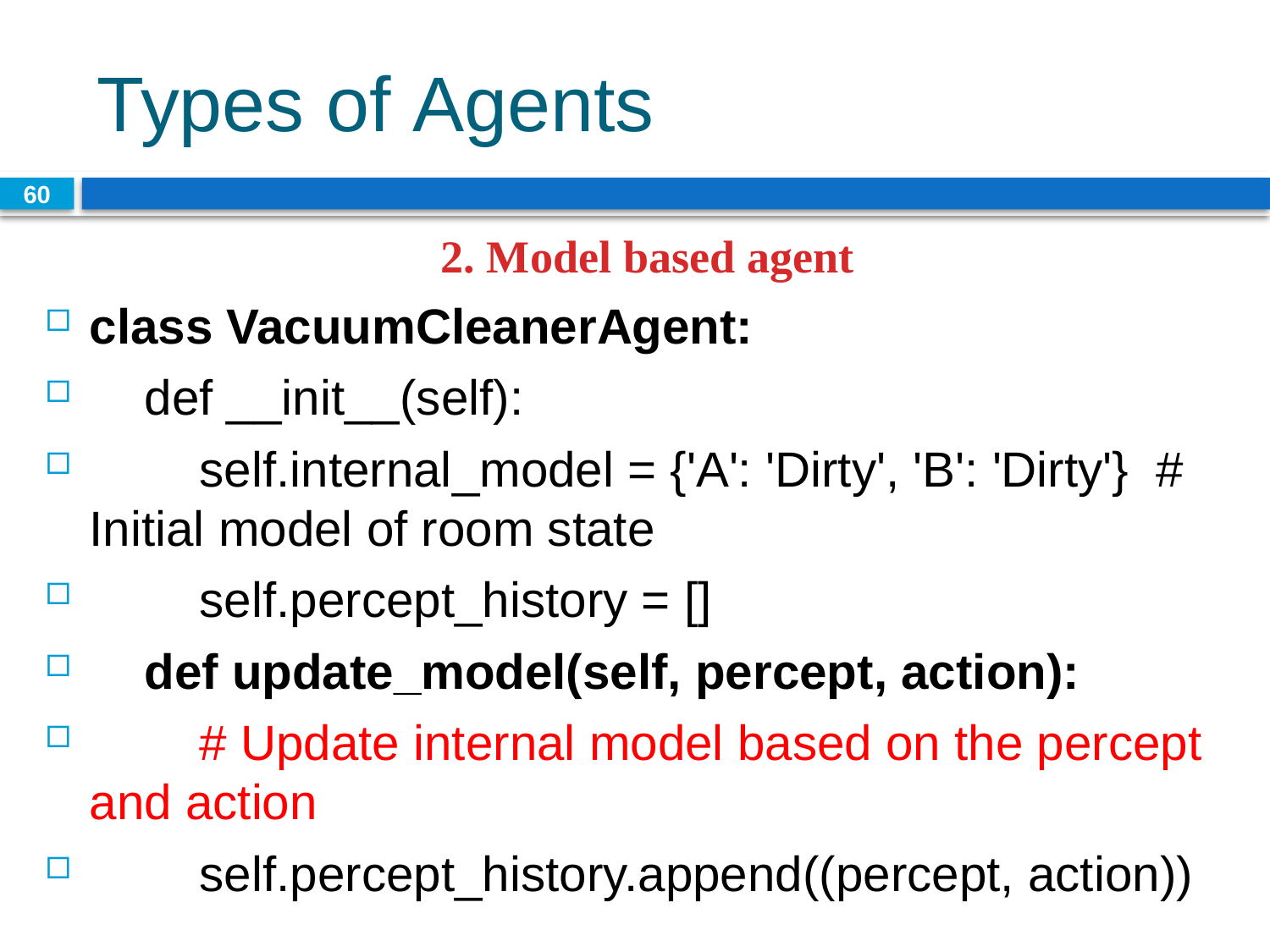

# Types of Agents
60
 2. Model based agent
class VacuumCleanerAgent:
    def __init__(self):
        self.internal_model = {'A': 'Dirty', 'B': 'Dirty'}  # Initial model of room state
        self.percept_history = []
    def update_model(self, percept, action):
        # Update internal model based on the percept and action
        self.percept_history.append((percept, action))